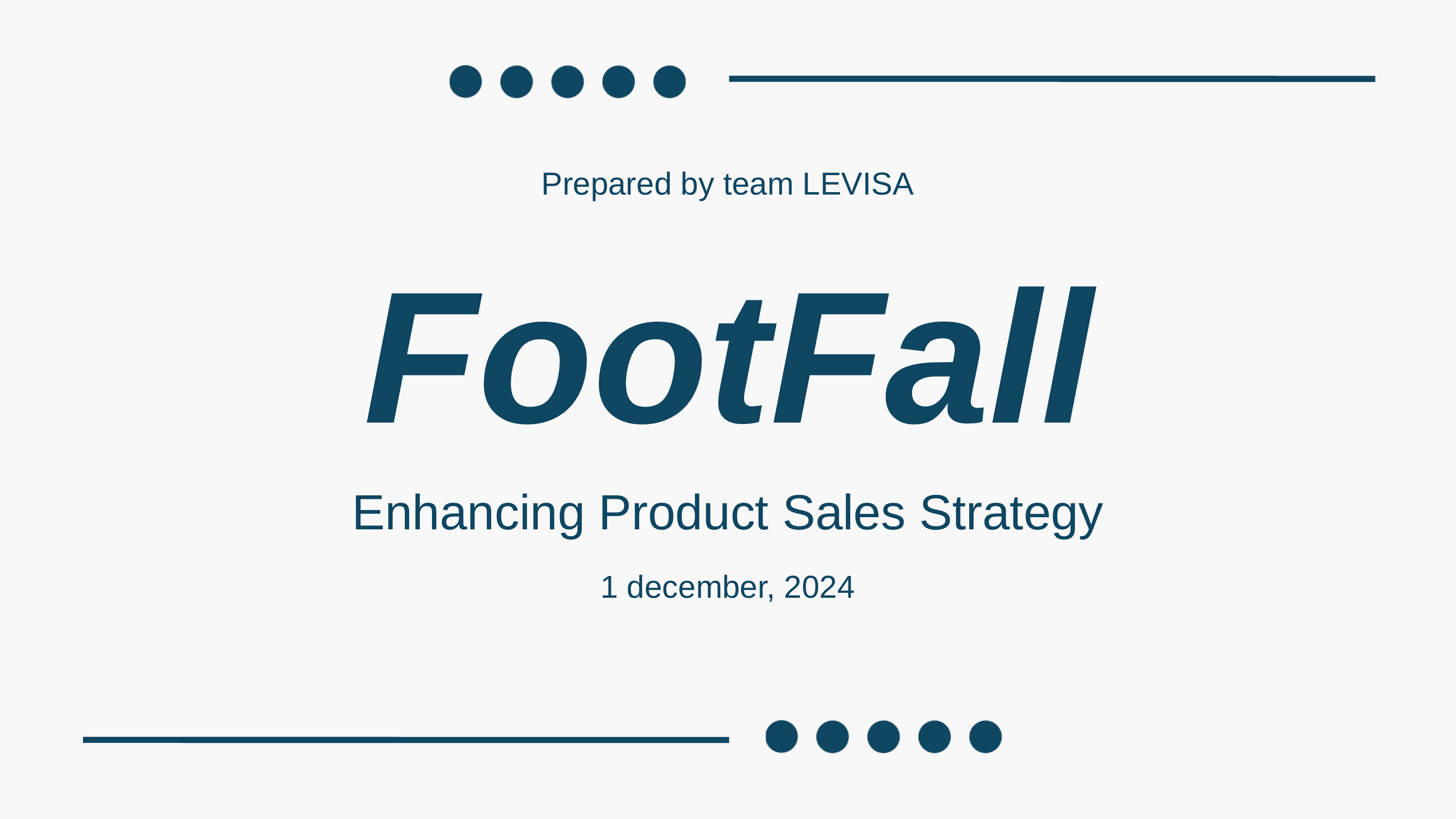

Prepared by team LEVISA
FootFall
Enhancing Product Sales Strategy
1 december, 2024